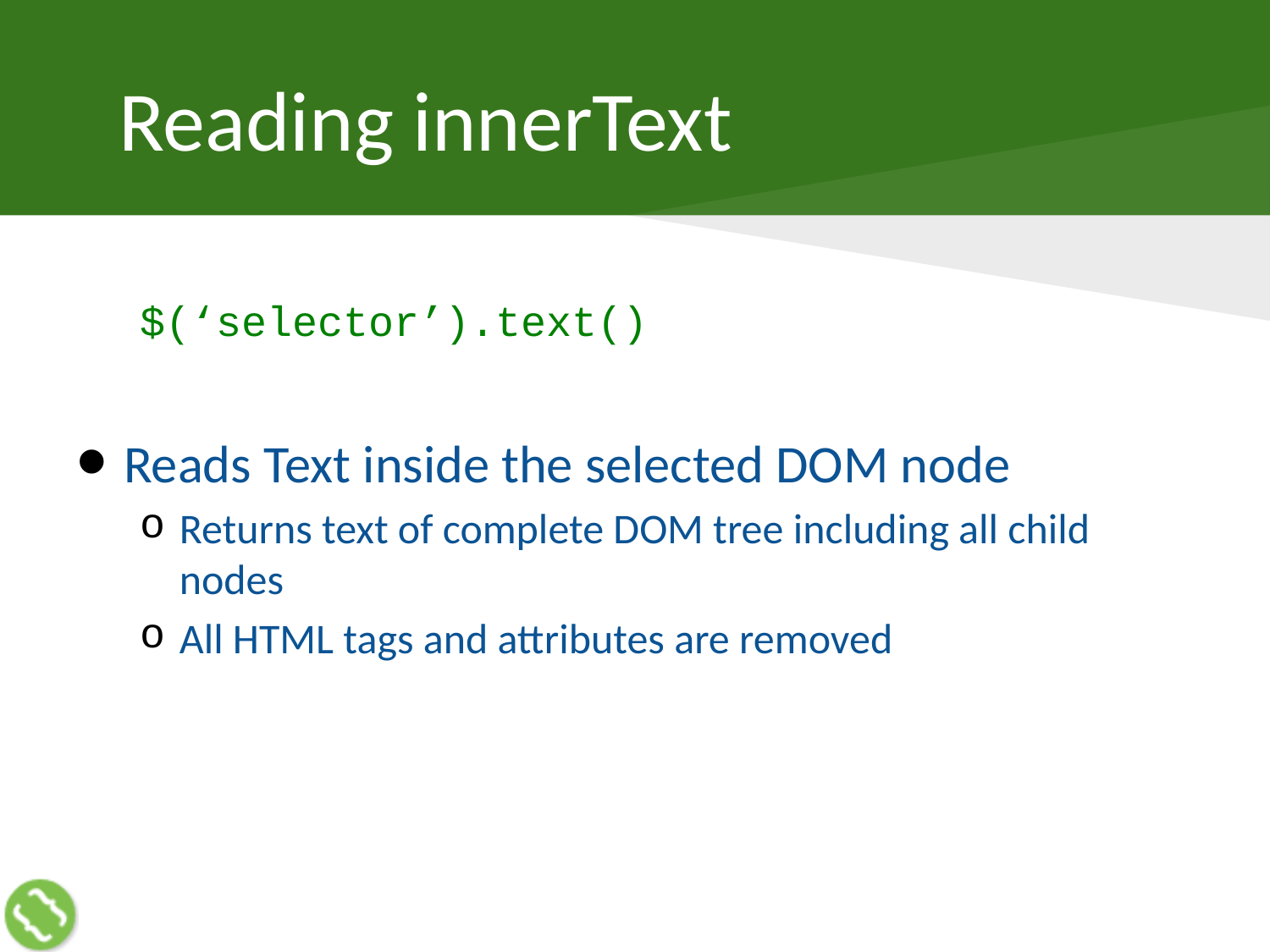

# Reading innerText

$(‘selector’).text()

Reads Text inside the selected DOM node
Returns text of complete DOM tree including all child nodes
All HTML tags and attributes are removed